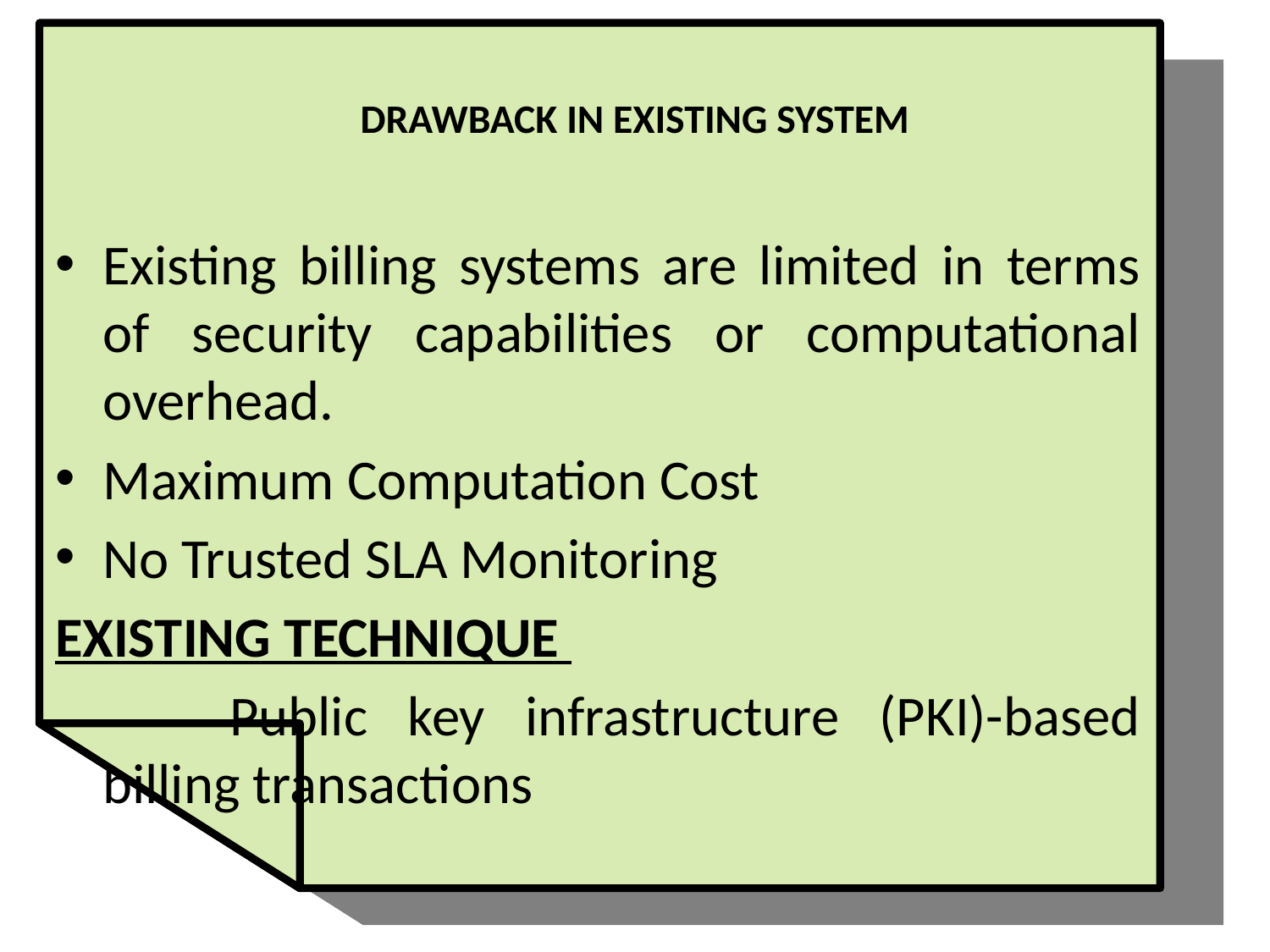

# DRAWBACK IN EXISTING SYSTEM
Existing billing systems are limited in terms of security capabilities or computational overhead.
Maximum Computation Cost
No Trusted SLA Monitoring
EXISTING TECHNIQUE
		Public key infrastructure (PKI)-based billing transactions